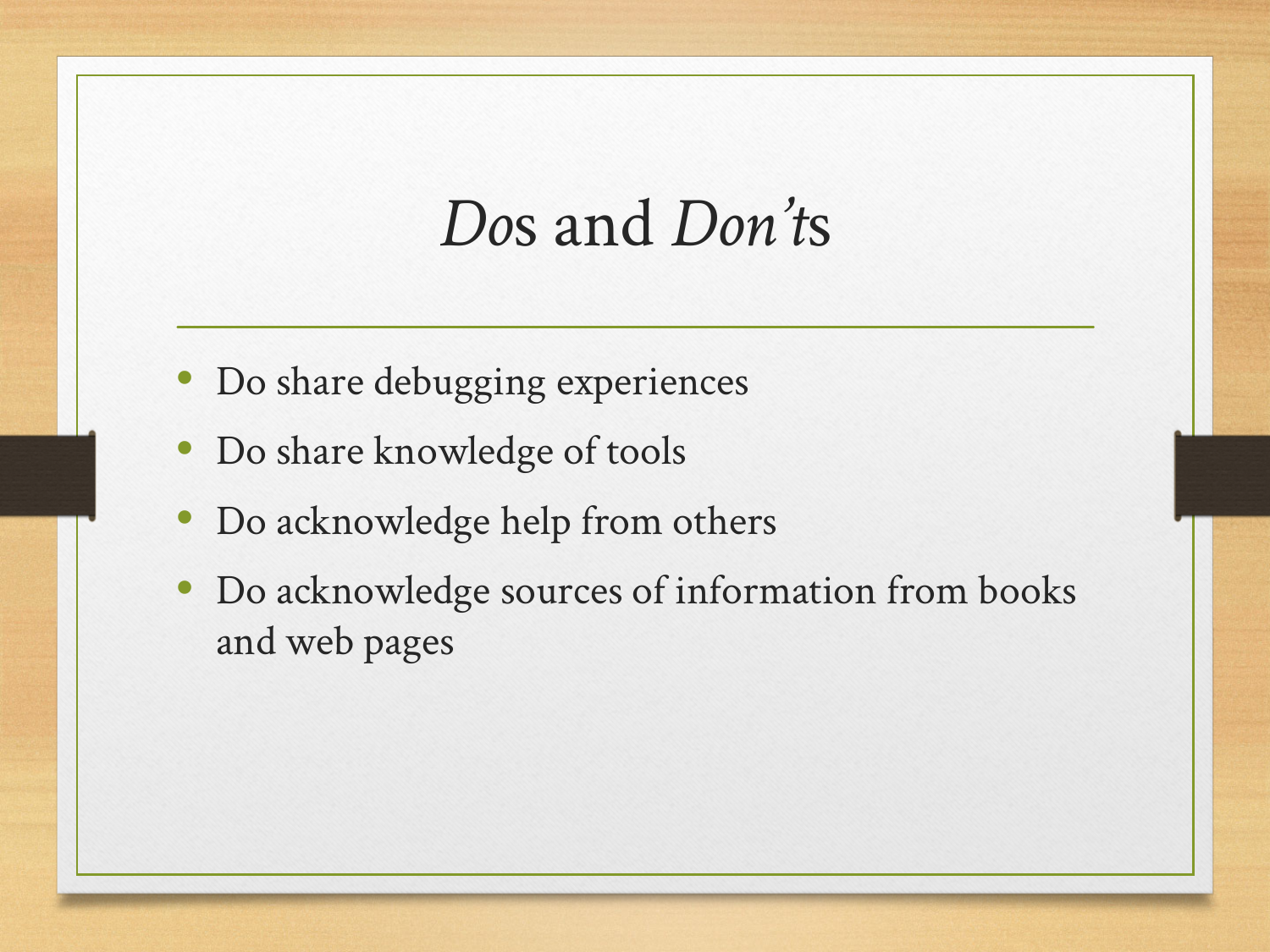

# Dos and Don’ts
Do share debugging experiences
Do share knowledge of tools
Do acknowledge help from others
Do acknowledge sources of information from books and web pages